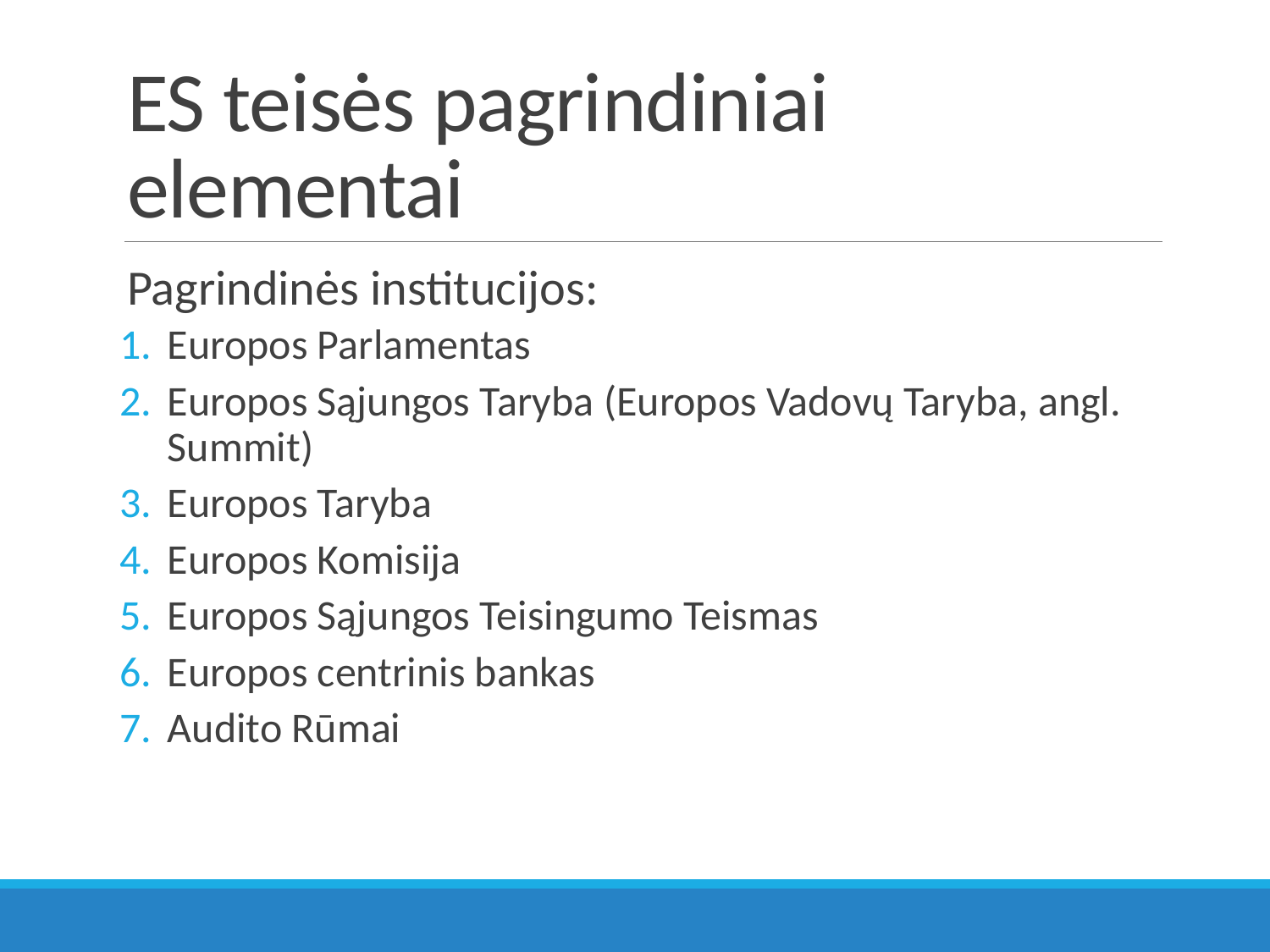

# ES teisės pagrindiniai elementai
Pagrindinės institucijos:
Europos Parlamentas
Europos Sąjungos Taryba (Europos Vadovų Taryba, angl. Summit)
Europos Taryba
Europos Komisija
Europos Sąjungos Teisingumo Teismas
Europos centrinis bankas
Audito Rūmai